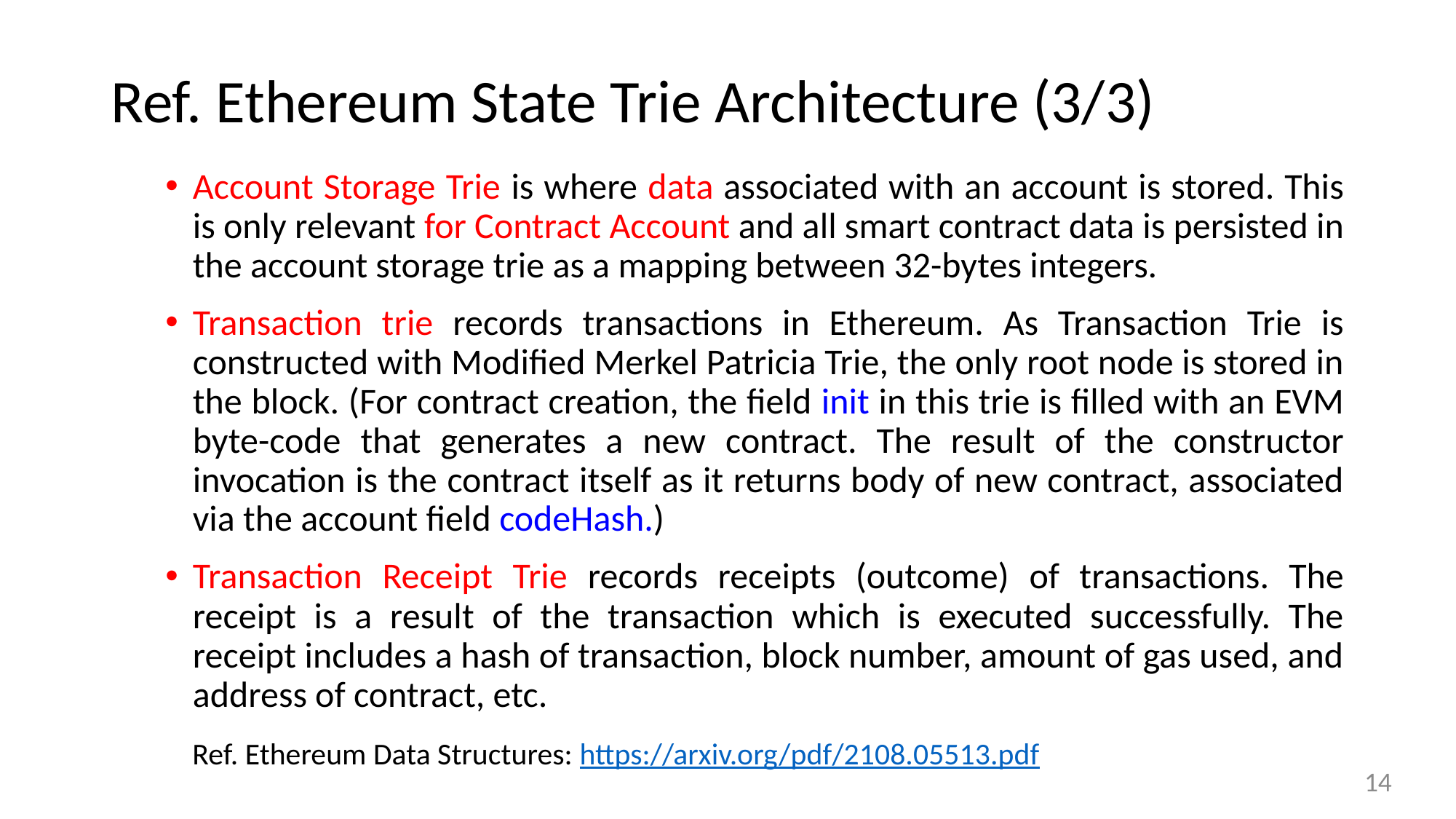

# Ref. Ethereum State Trie Architecture (3/3)
Account Storage Trie is where data associated with an account is stored. This is only relevant for Contract Account and all smart contract data is persisted in the account storage trie as a mapping between 32-bytes integers.
Transaction trie records transactions in Ethereum. As Transaction Trie is constructed with Modified Merkel Patricia Trie, the only root node is stored in the block. (For contract creation, the field init in this trie is filled with an EVM byte-code that generates a new contract. The result of the constructor invocation is the contract itself as it returns body of new contract, associated via the account field codeHash.)
Transaction Receipt Trie records receipts (outcome) of transactions. The receipt is a result of the transaction which is executed successfully. The receipt includes a hash of transaction, block number, amount of gas used, and address of contract, etc.
Ref. Ethereum Data Structures: https://arxiv.org/pdf/2108.05513.pdf
14